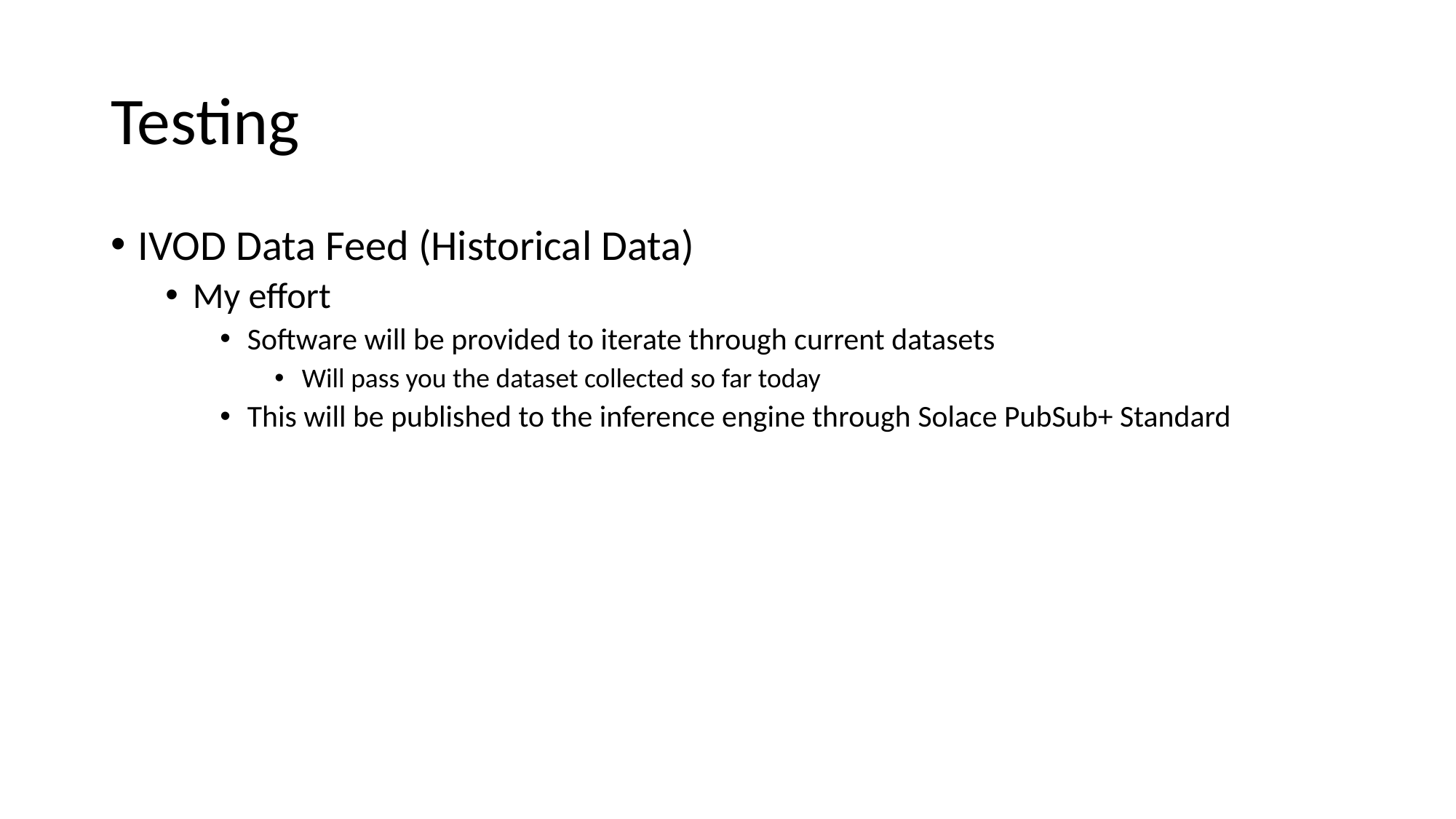

# Testing
IVOD Data Feed (Historical Data)
My effort
Software will be provided to iterate through current datasets
Will pass you the dataset collected so far today
This will be published to the inference engine through Solace PubSub+ Standard